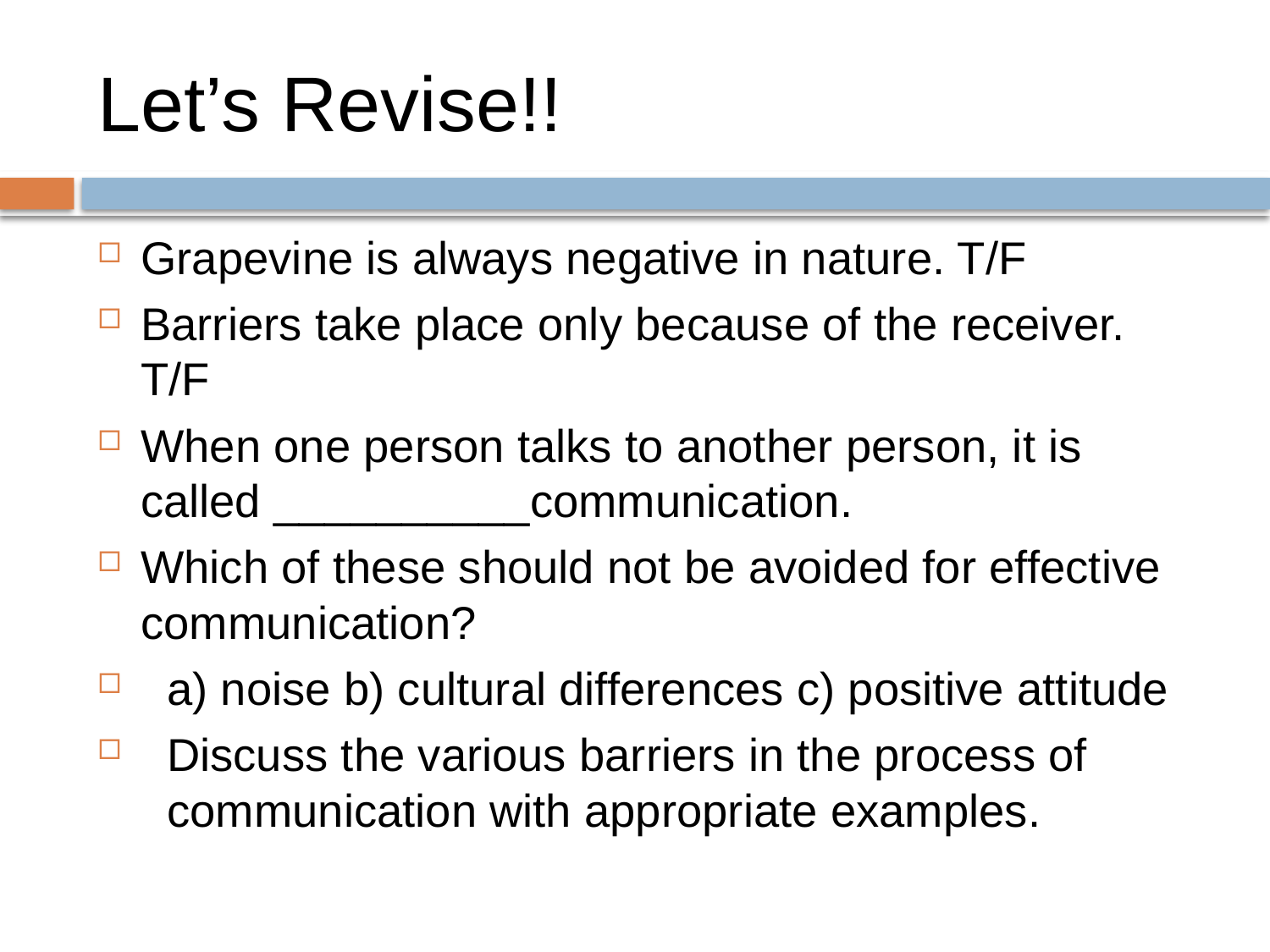

# Let’s Revise!!
Grapevine is always negative in nature. T/F
Barriers take place only because of the receiver. T/F
When one person talks to another person, it is called __________communication.
Which of these should not be avoided for effective communication?
a) noise b) cultural differences c) positive attitude
Discuss the various barriers in the process of communication with appropriate examples.